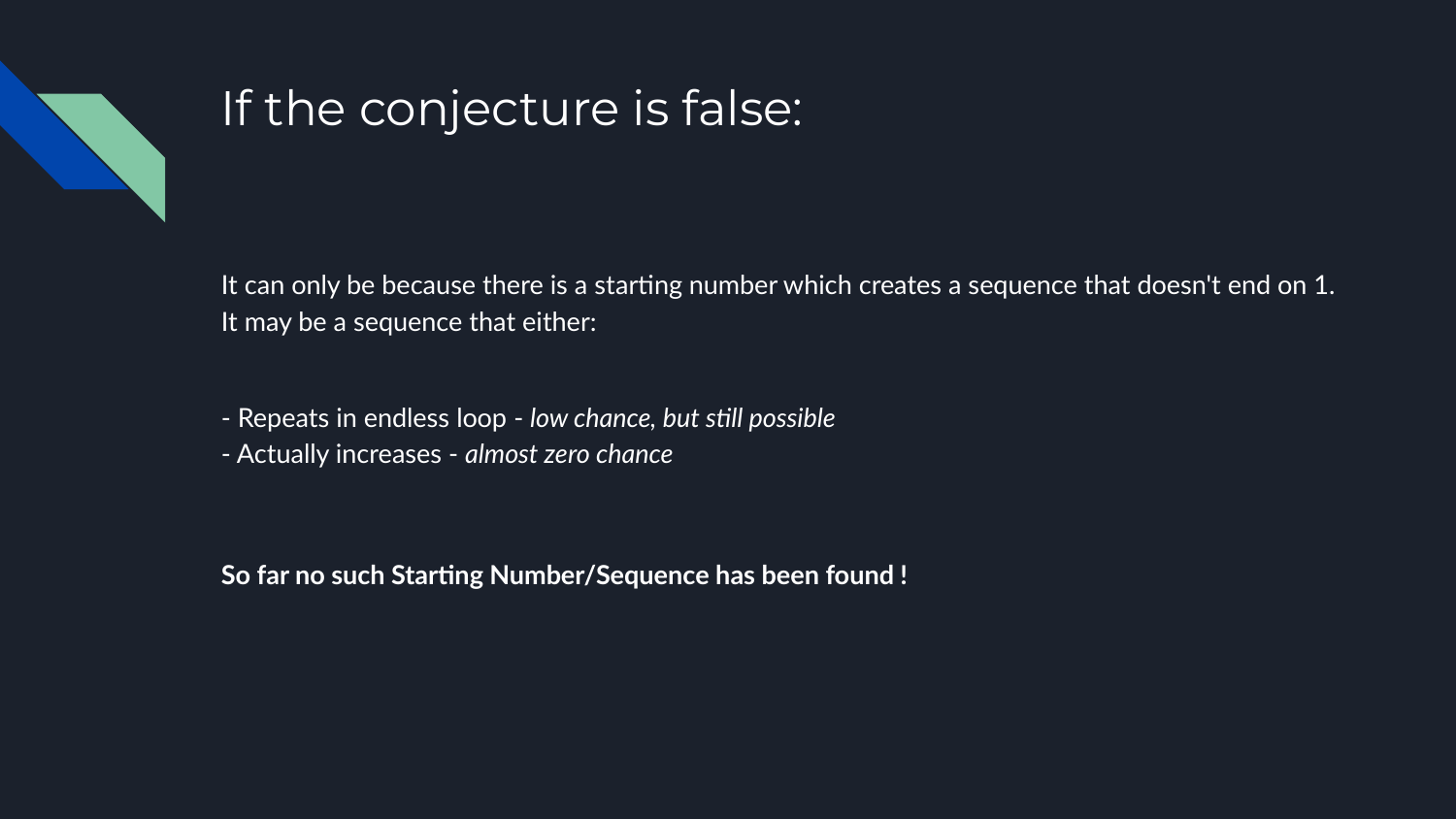

# If the conjecture is false:
It can only be because there is a starting number which creates a sequence that doesn't end on 1.
It may be a sequence that either:
- Repeats in endless loop - low chance, but still possible
- Actually increases - almost zero chance

So far no such Starting Number/Sequence has been found !